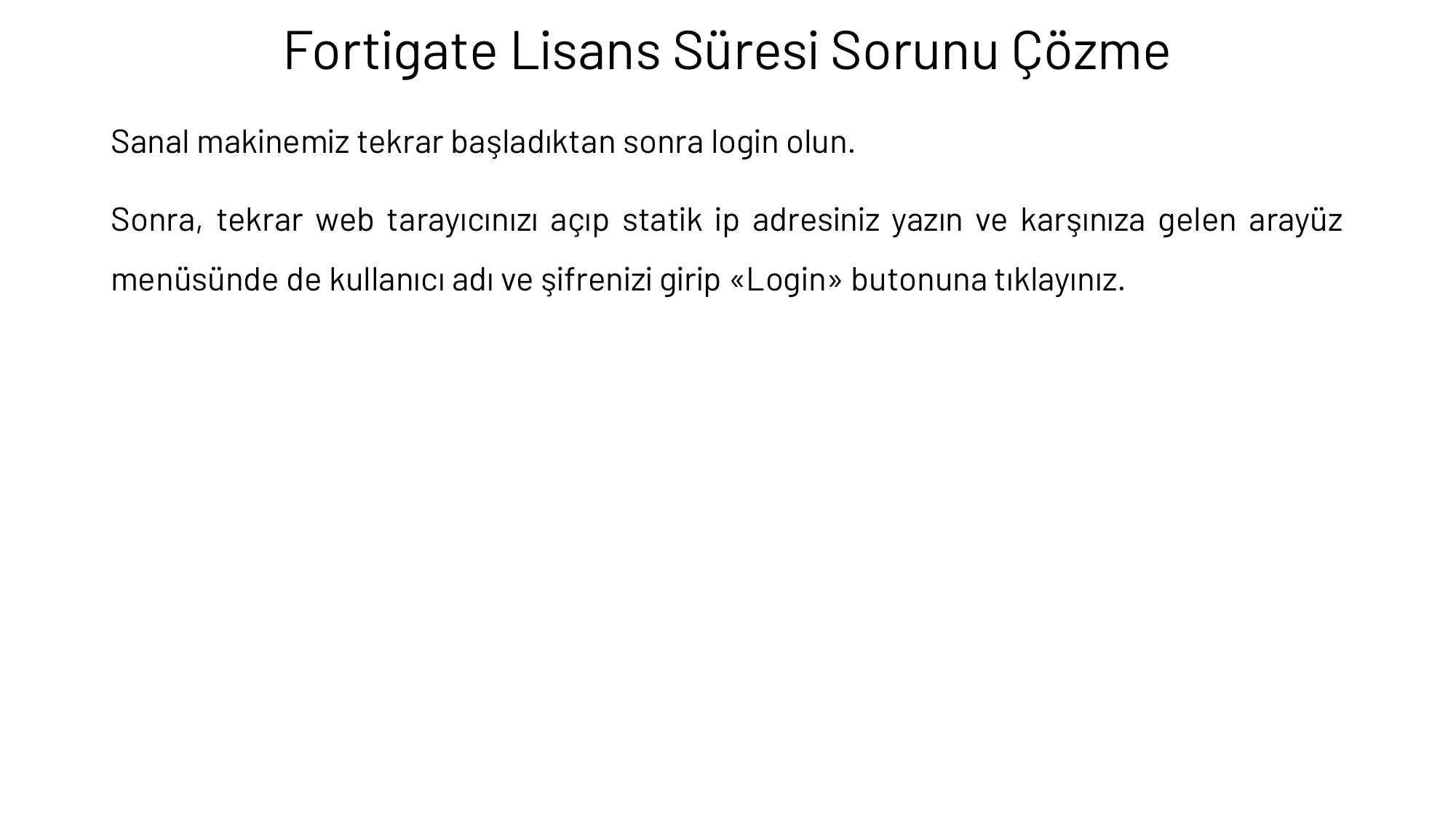

# Fortigate Lisans Süresi Sorunu Çözme
Sanal makinemiz tekrar başladıktan sonra login olun.
Sonra, tekrar web tarayıcınızı açıp statik ip adresiniz yazın ve karşınıza gelen arayüz menüsünde de kullanıcı adı ve şifrenizi girip «Login» butonuna tıklayınız.